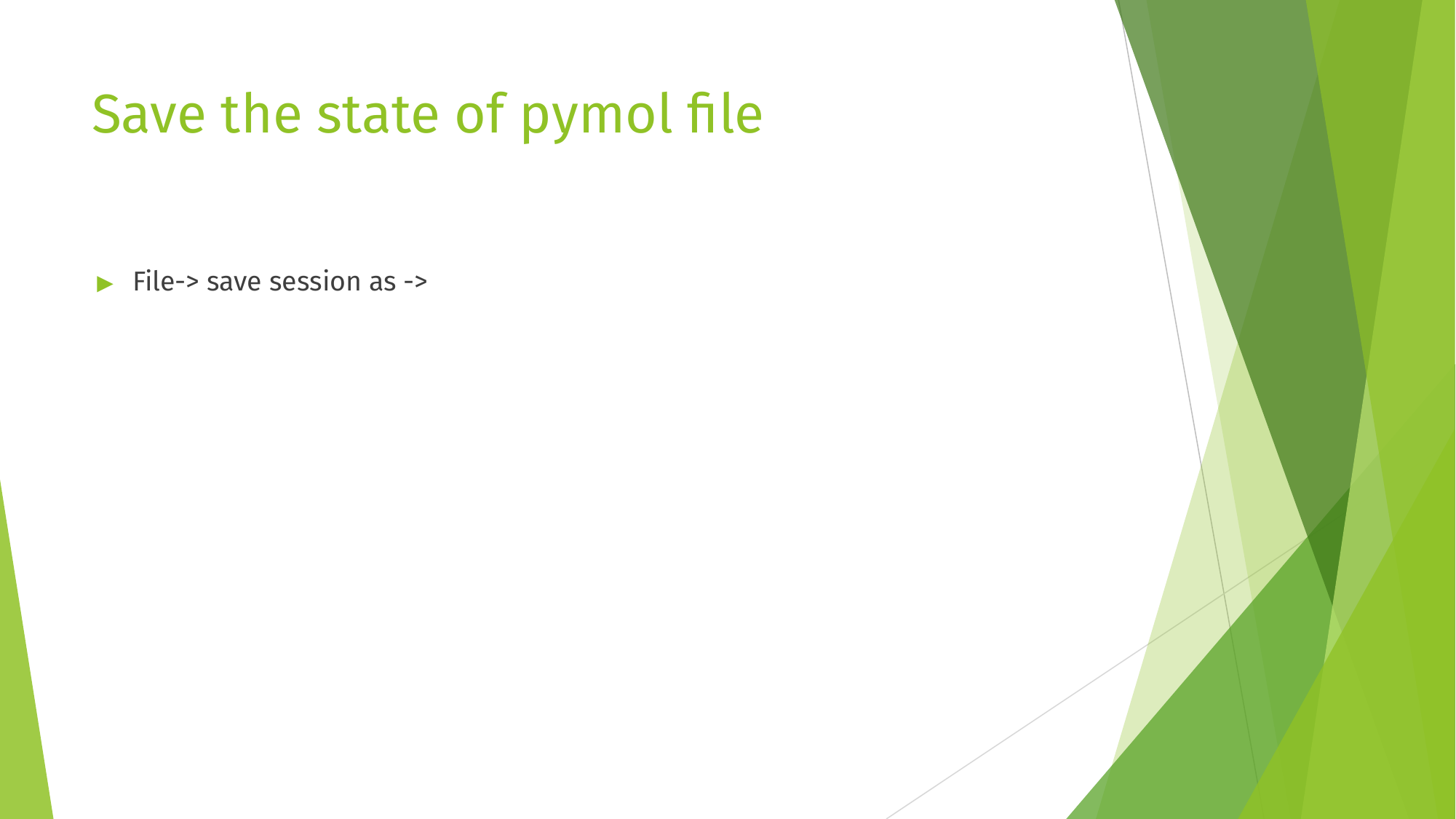

# Save the state of pymol file
File-> save session as ->